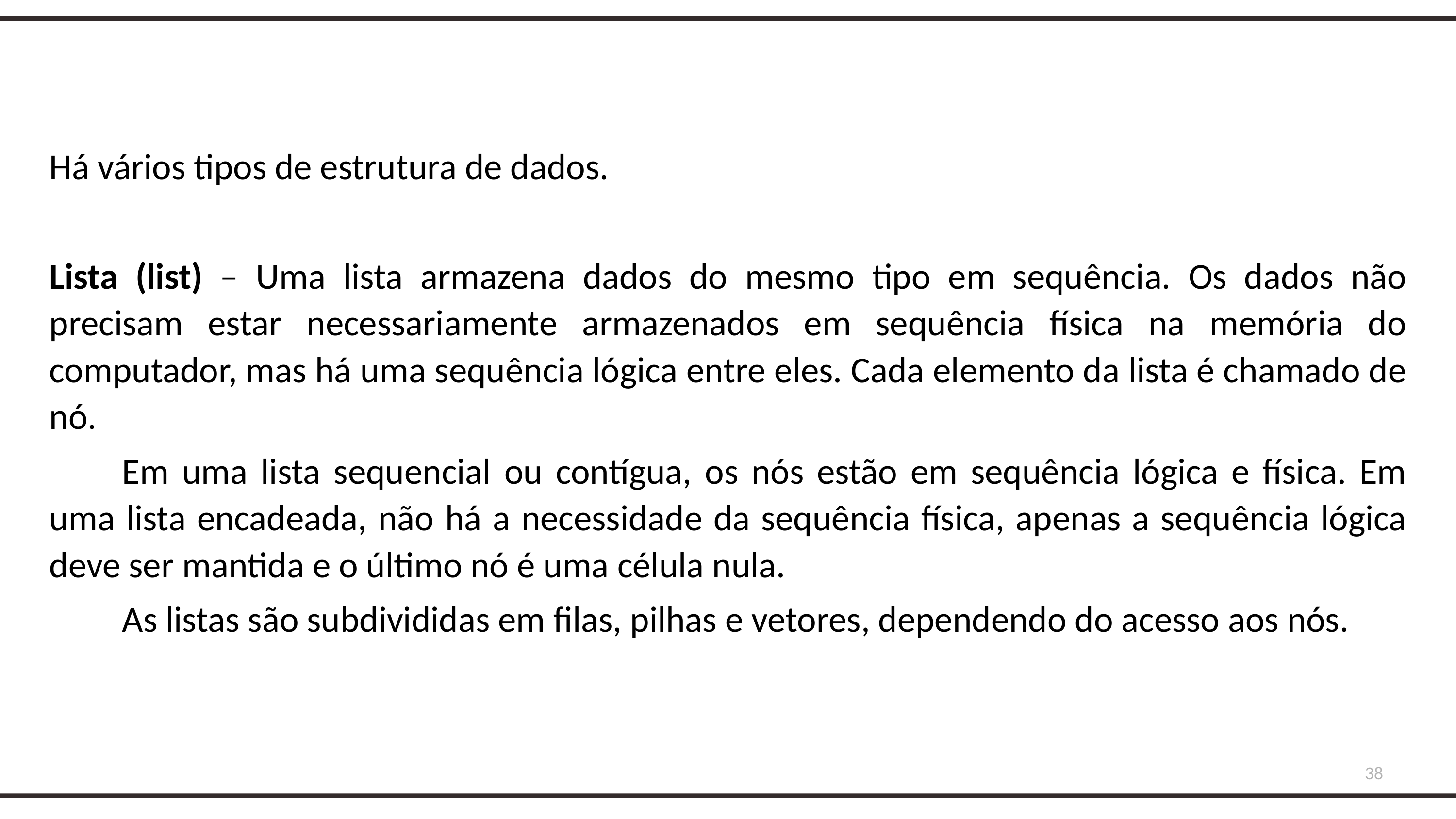

Há vários tipos de estrutura de dados.

Lista (list) – Uma lista armazena dados do mesmo tipo em sequência. Os dados não precisam estar necessariamente armazenados em sequência física na memória do computador, mas há uma sequência lógica entre eles. Cada elemento da lista é chamado de nó.
	Em uma lista sequencial ou contígua, os nós estão em sequência lógica e física. Em uma lista encadeada, não há a necessidade da sequência física, apenas a sequência lógica deve ser mantida e o último nó é uma célula nula.
	As listas são subdivididas em filas, pilhas e vetores, dependendo do acesso aos nós.
38